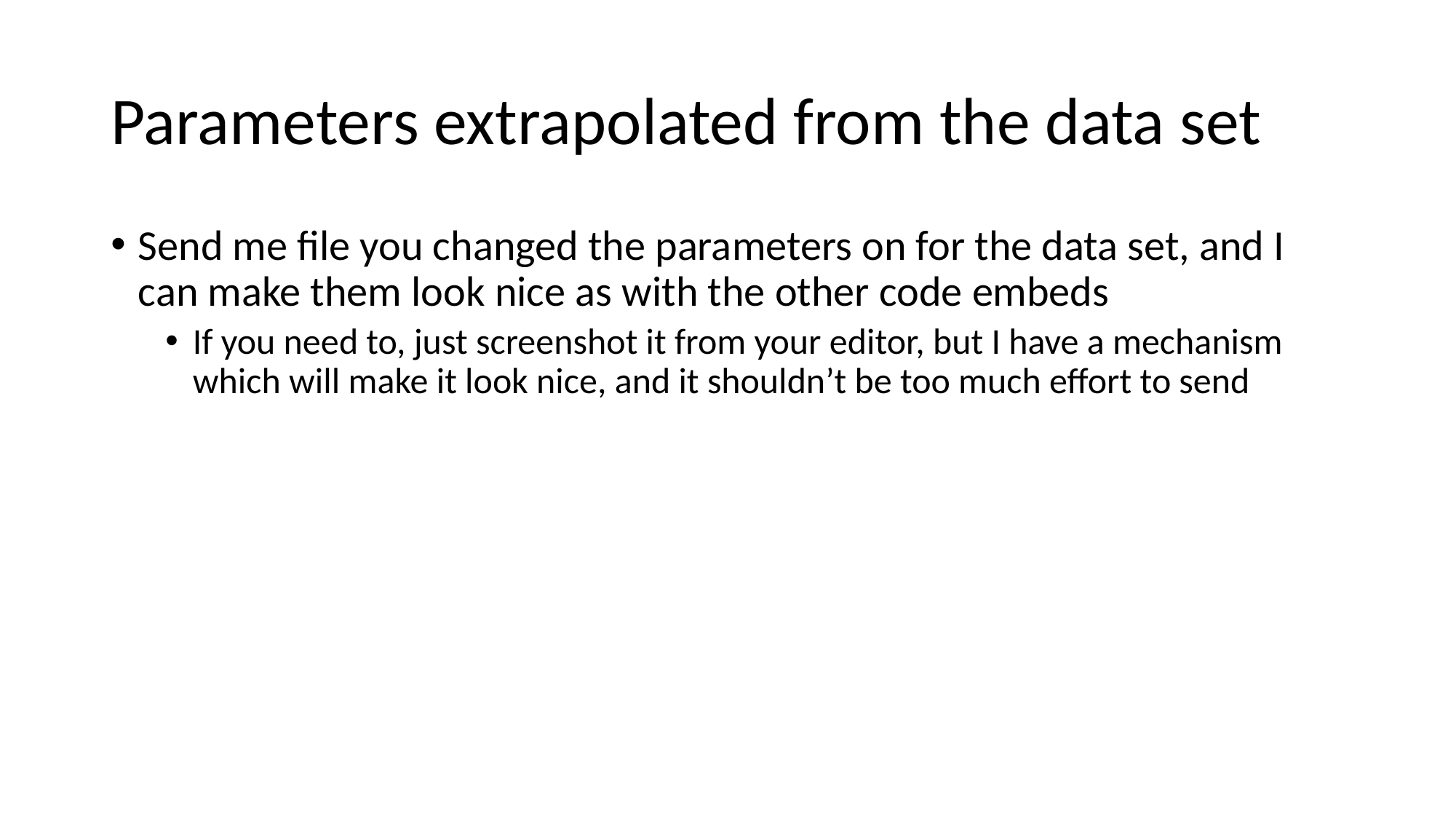

# Parameters extrapolated from the data set
Send me file you changed the parameters on for the data set, and I can make them look nice as with the other code embeds
If you need to, just screenshot it from your editor, but I have a mechanism which will make it look nice, and it shouldn’t be too much effort to send